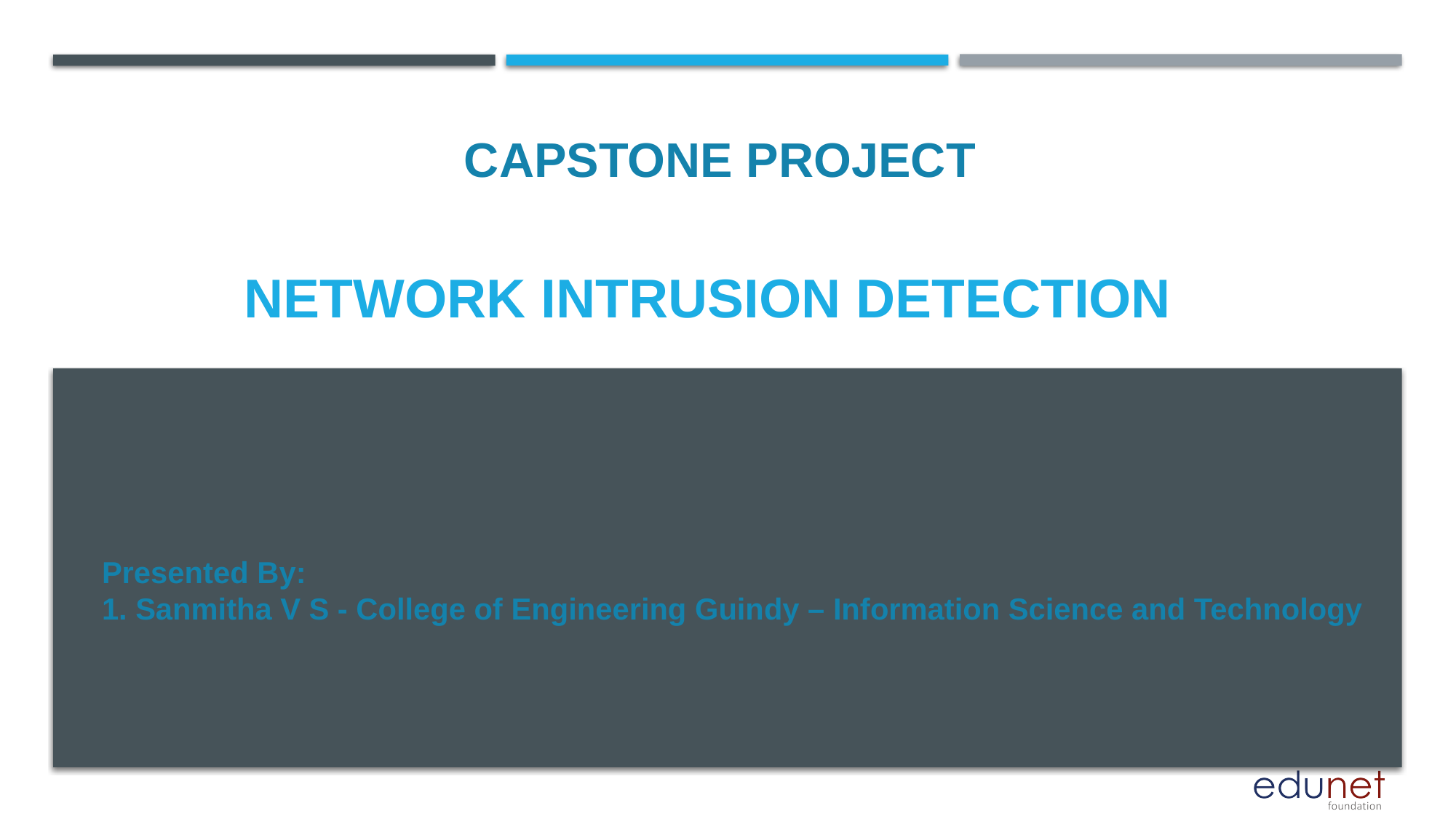

CAPSTONE PROJECT
# Network Intrusion Detection
Presented By:
1. Sanmitha V S - College of Engineering Guindy – Information Science and Technology